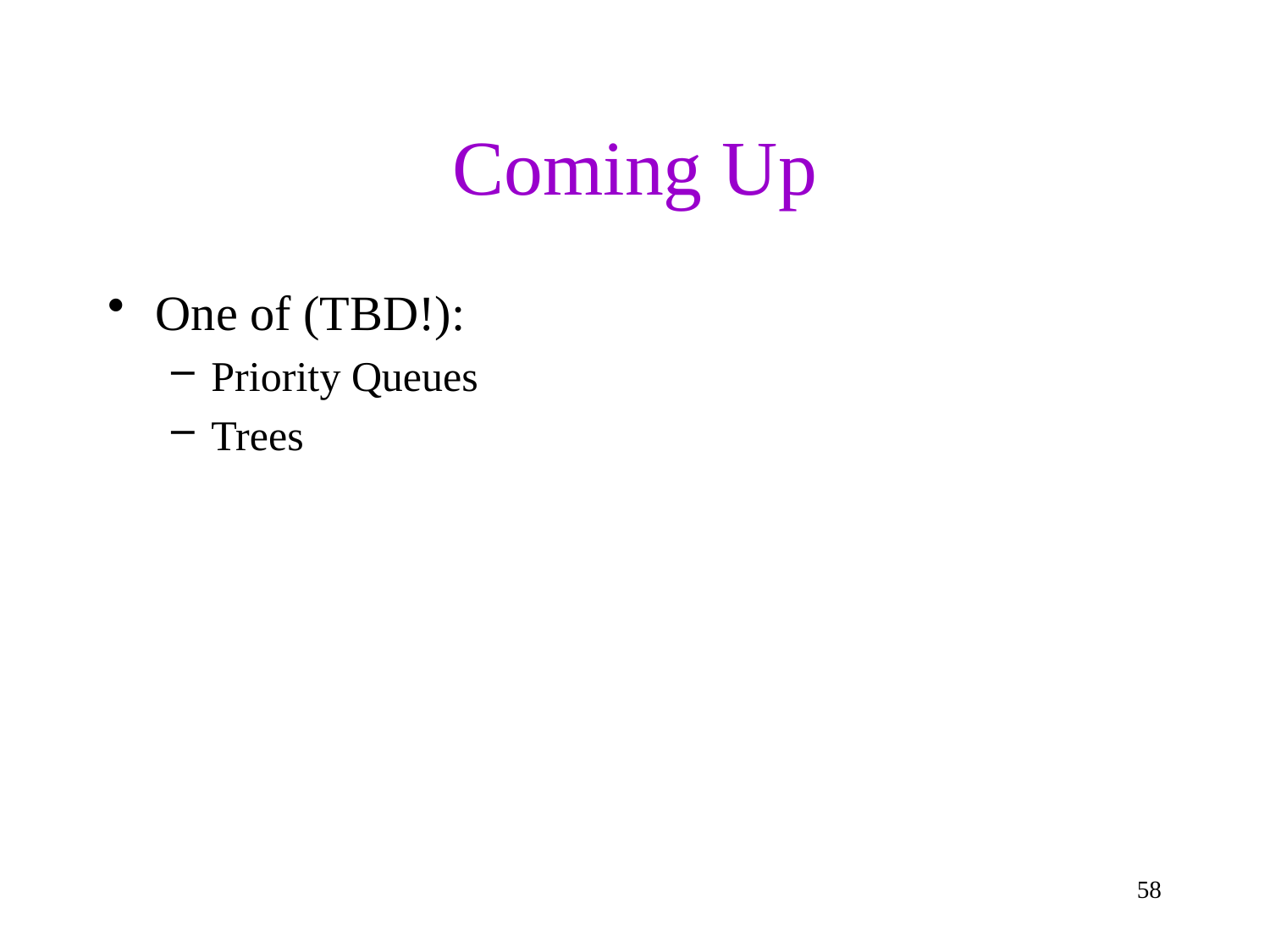

# Coming Up
One of (TBD!):
Priority Queues
Trees
58